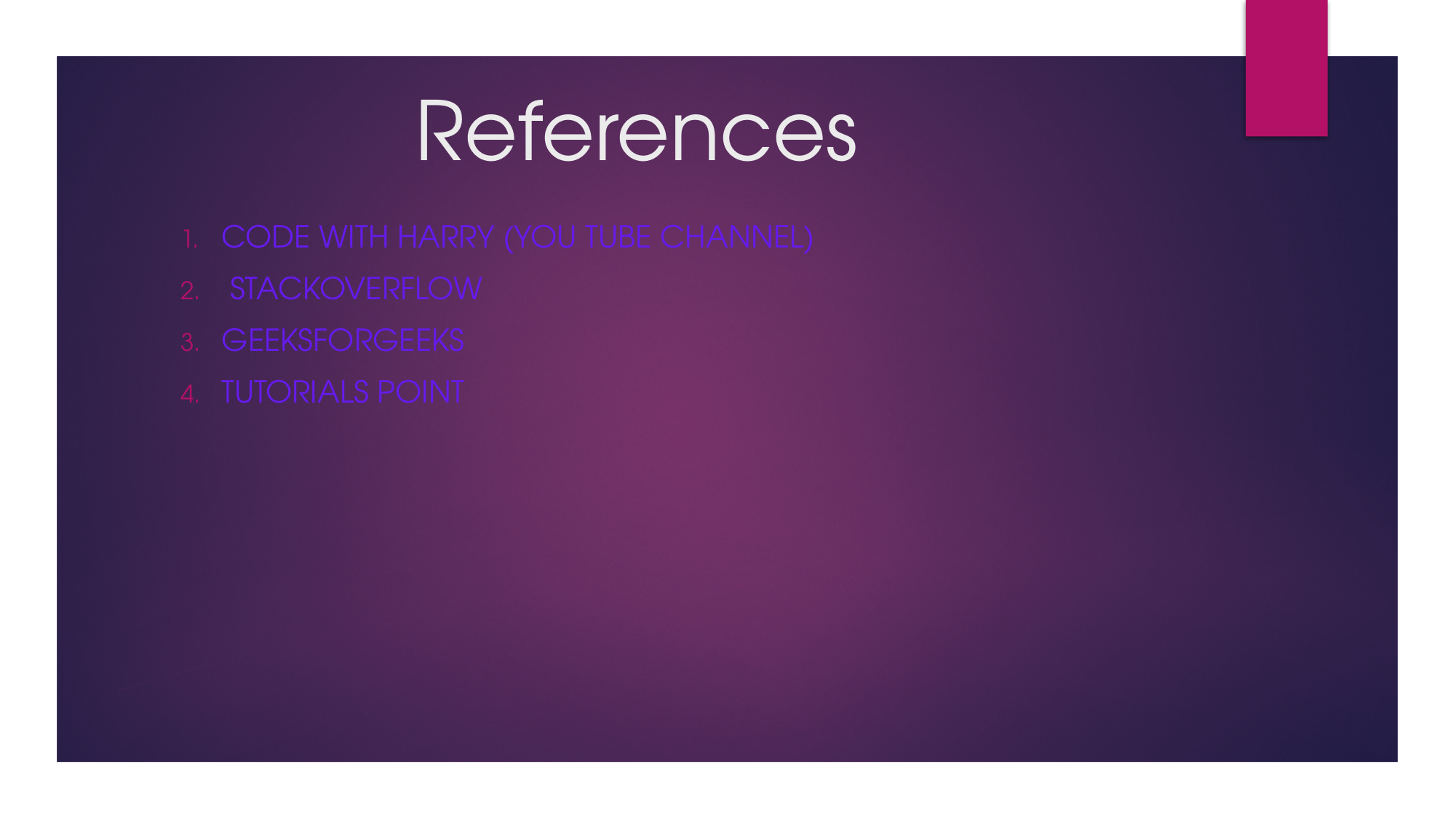

# References
Code with harry (you tube channel)
 Stackoverflow
GeeksForGeeks
Tutorials Point